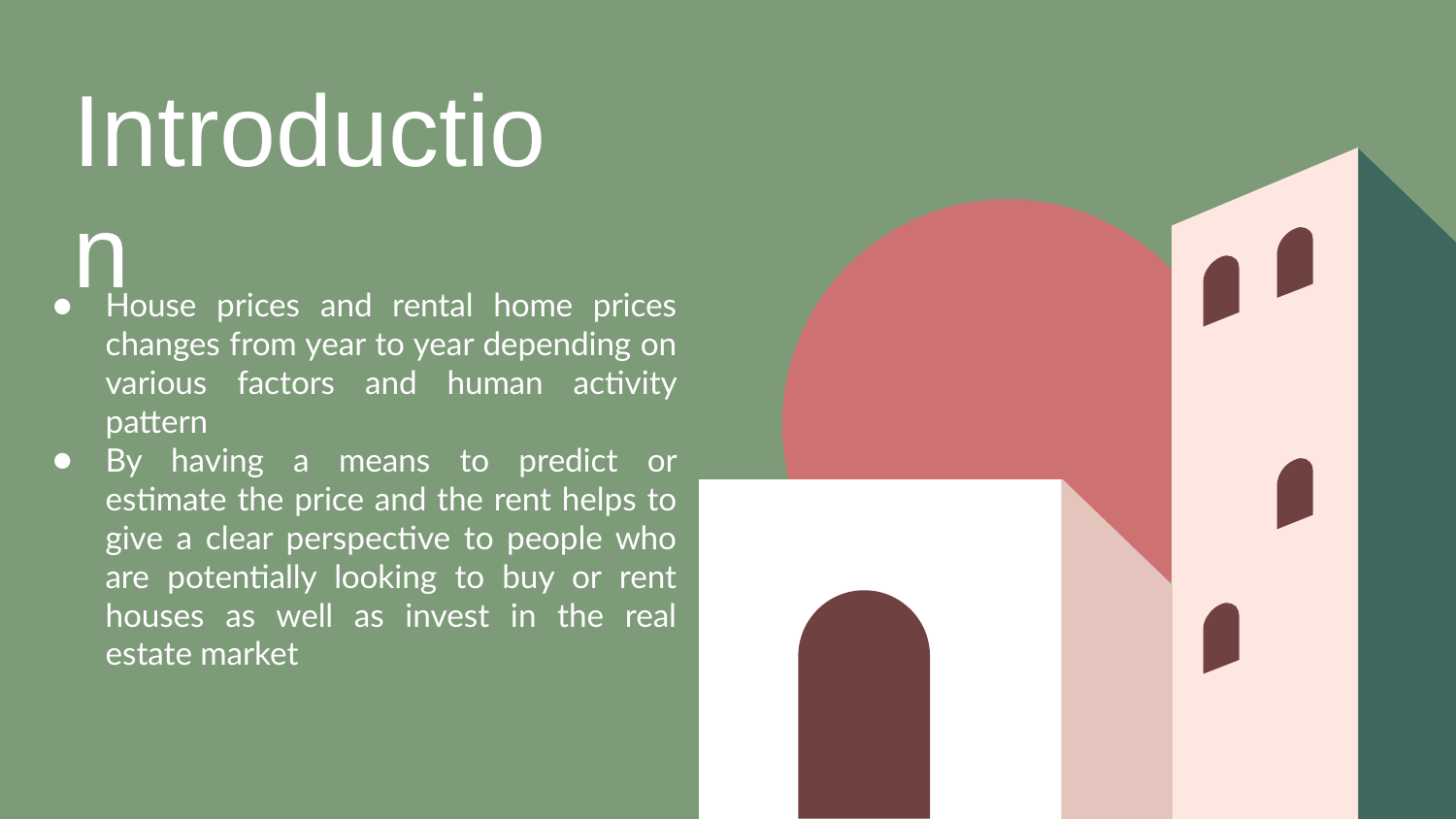

# Introduction

House prices and rental home prices changes from year to year depending on various factors and human activity pattern
By having a means to predict or estimate the price and the rent helps to give a clear perspective to people who are potentially looking to buy or rent houses as well as invest in the real estate market